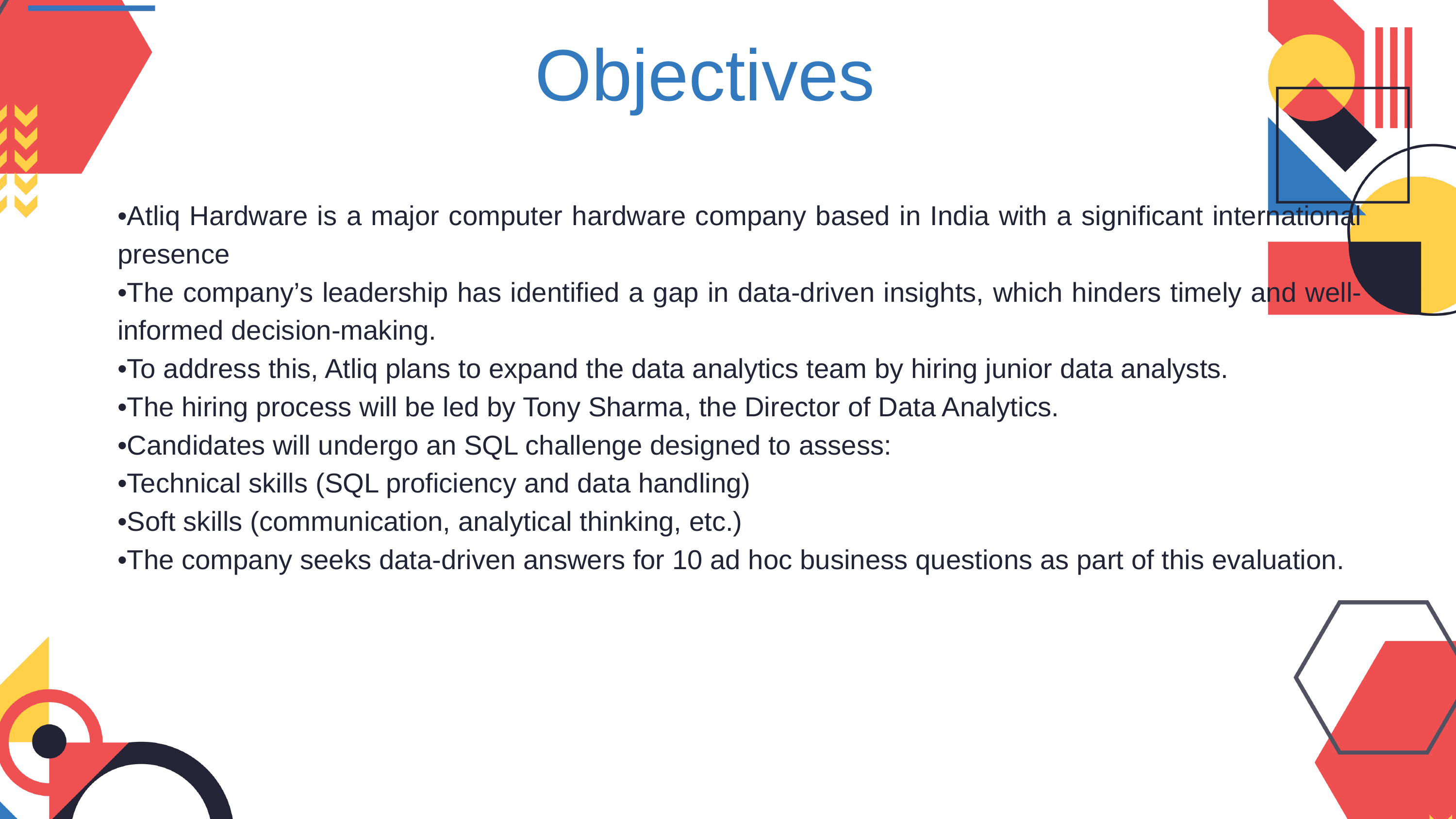

Objectives
•Atliq Hardware is a major computer hardware company based in India with a significant international presence
•The company’s leadership has identified a gap in data-driven insights, which hinders timely and well-informed decision-making.
•To address this, Atliq plans to expand the data analytics team by hiring junior data analysts.
•The hiring process will be led by Tony Sharma, the Director of Data Analytics.
•Candidates will undergo an SQL challenge designed to assess:
•Technical skills (SQL proficiency and data handling)
•Soft skills (communication, analytical thinking, etc.)
•The company seeks data-driven answers for 10 ad hoc business questions as part of this evaluation.